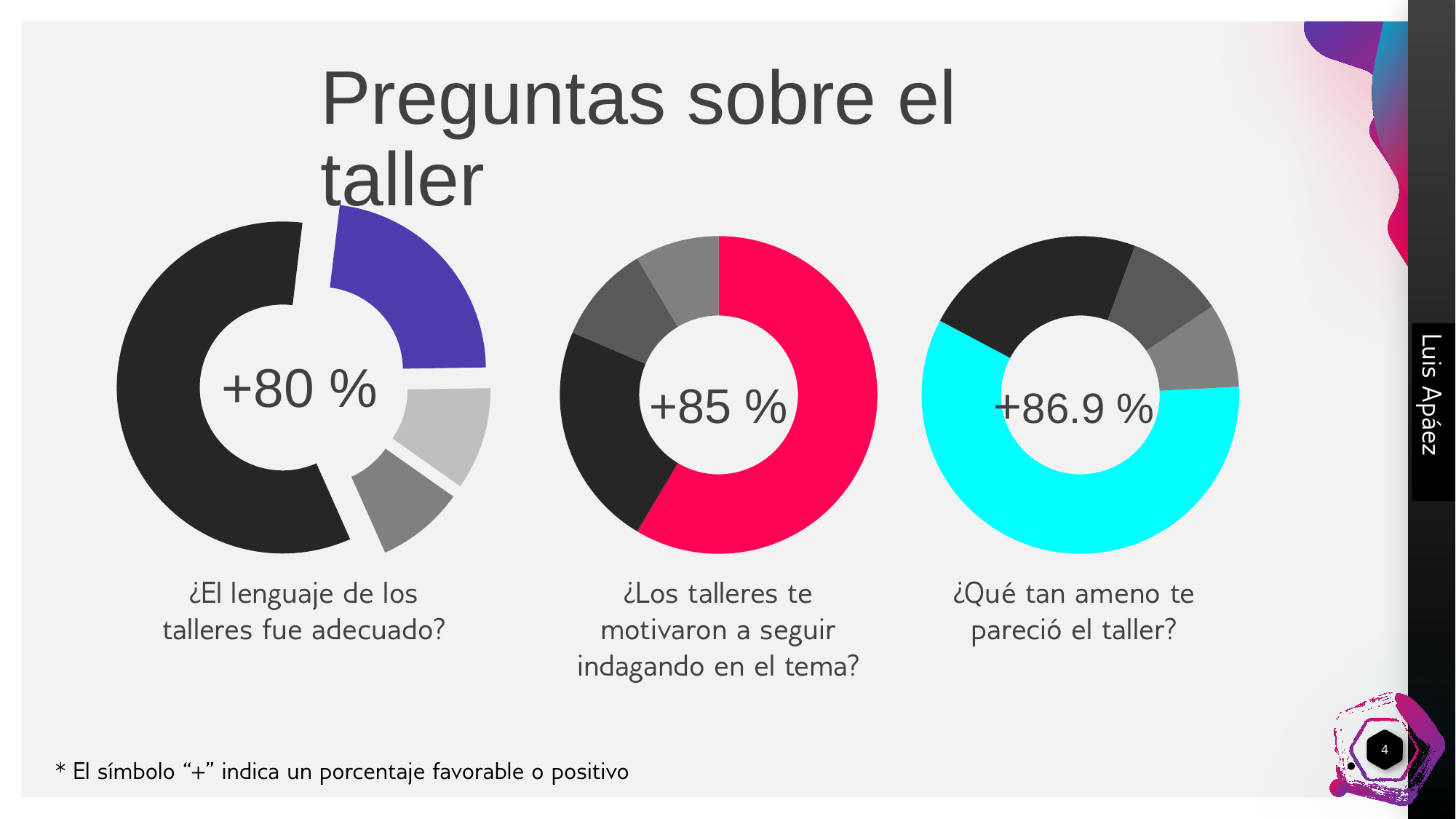

# Preguntas sobre el taller

### Chart

| Category | Ventas |
|---|---|
| 1.er trimestre | 8.2 |
| 2.º trimestre | 3.2 |
| 3.er trimestre | 1.4 |
| 4.º trimestre | 1.2 |
+80 %
¿El lenguaje de los talleres fue adecuado?

### Chart

| Category | Ventas |
|---|---|
| 1.er trimestre | 8.2 |
| 2.º trimestre | 3.2 |
| 3.er trimestre | 1.4 |
| 4.º trimestre | 1.2 |

### Chart

| Category | Ventas |
|---|---|
| 1.er trimestre | 8.2 |
| 2.º trimestre | 3.2 |
| 3.er trimestre | 1.4 |
| 4.º trimestre | 1.2 |
+85 %
+86.9 %
Luis Apáez
¿Los talleres te motivaron a seguir indagando en el tema?
¿Qué tan ameno te pareció el taller?
4
* El símbolo “+” indica un porcentaje favorable o positivo